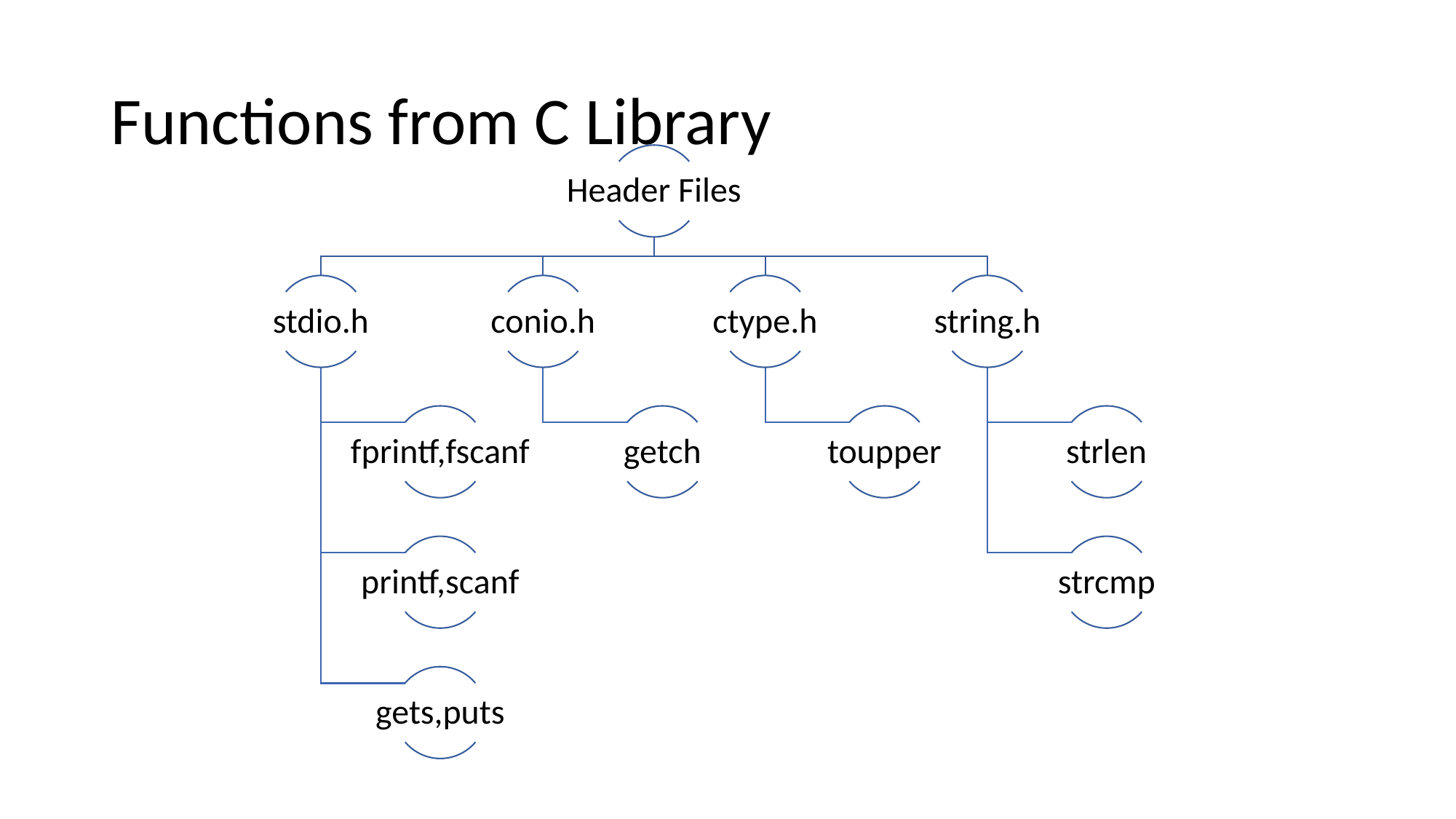

# Functions from C Library
Header Files
stdio.h
fprintf,fscanf
printf,scanf
gets,puts
conio.h
getch
ctype.h
toupper
string.h
strlen
strcmp